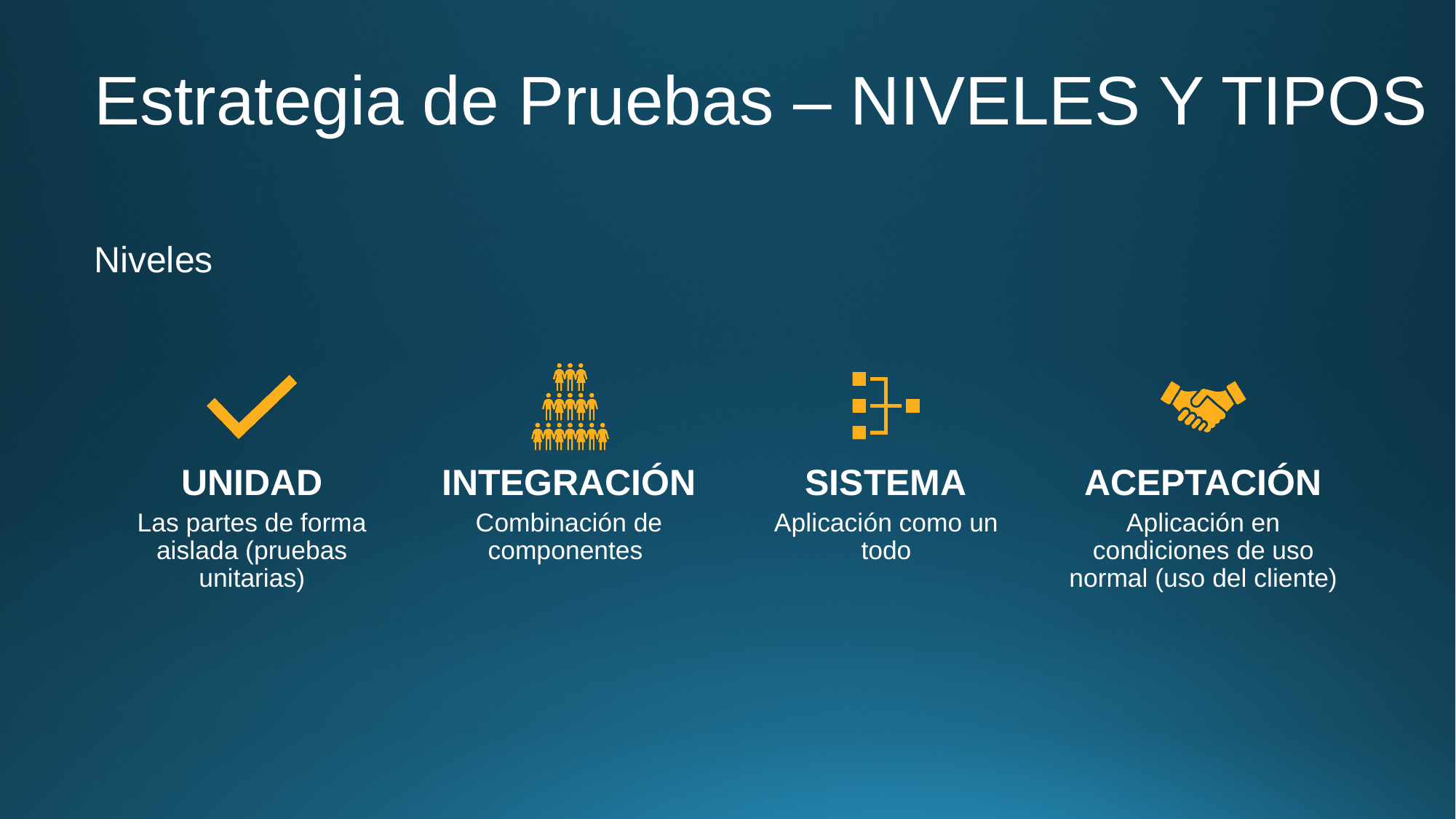

# Estrategia de Pruebas – NIVELES Y TIPOS
Niveles
UNIDAD
Las partes de forma aislada (pruebas unitarias)
INTEGRACIÓN
Combinación de componentes
SISTEMA
Aplicación como un todo
ACEPTACIÓN
Aplicación en condiciones de uso normal (uso del cliente)